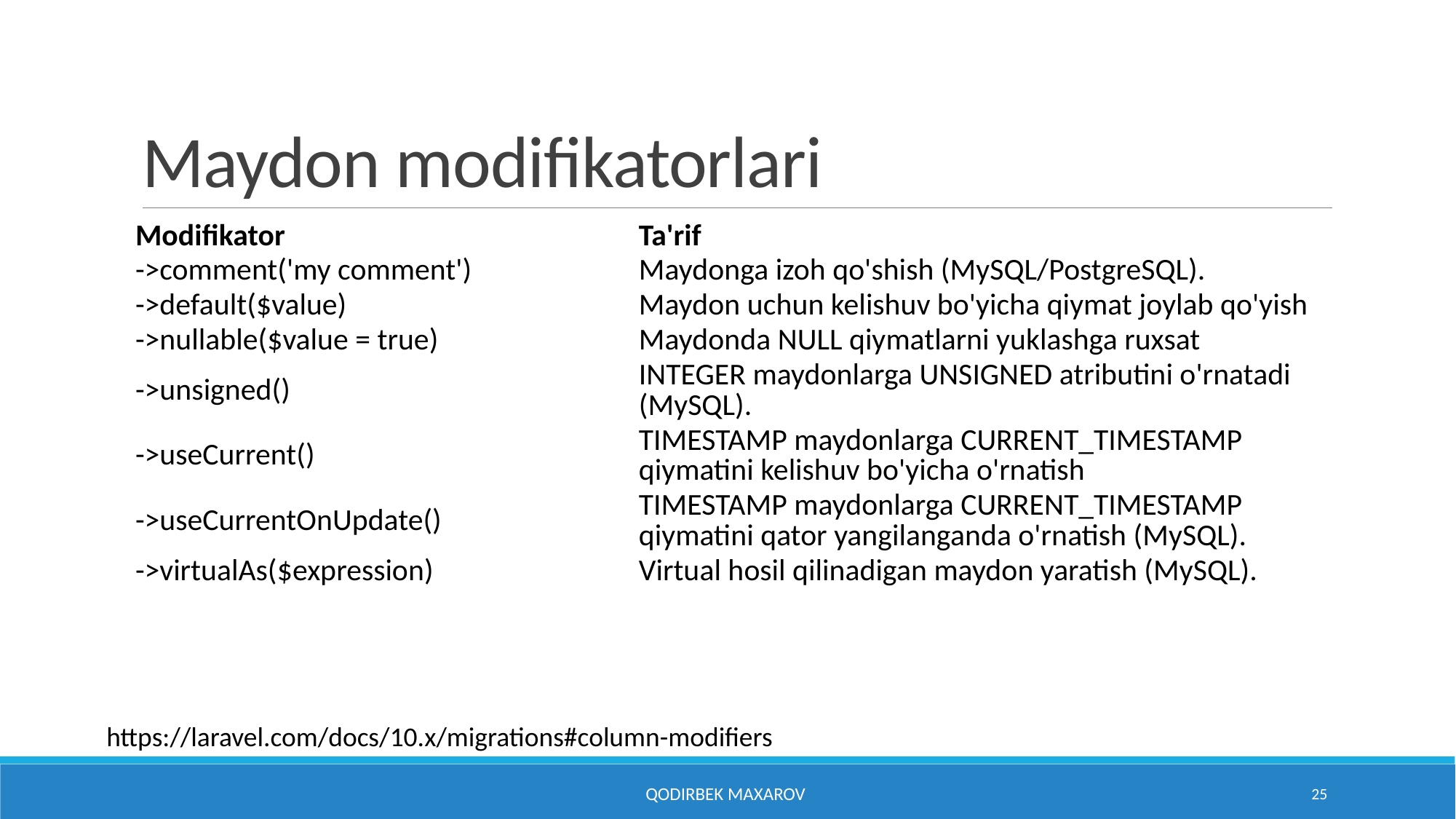

# Maydon modifikatorlari
| Modifikator | Ta'rif |
| --- | --- |
| ->comment('my comment') | Maydonga izoh qo'shish (MySQL/PostgreSQL). |
| ->default($value) | Maydon uchun kelishuv bo'yicha qiymat joylab qo'yish |
| ->nullable($value = true) | Maydonda NULL qiymatlarni yuklashga ruxsat |
| ->unsigned() | INTEGER maydonlarga UNSIGNED atributini o'rnatadi (MySQL). |
| ->useCurrent() | TIMESTAMP maydonlarga CURRENT\_TIMESTAMP qiymatini kelishuv bo'yicha o'rnatish |
| ->useCurrentOnUpdate() | TIMESTAMP maydonlarga CURRENT\_TIMESTAMP qiymatini qator yangilanganda o'rnatish (MySQL). |
| ->virtualAs($expression) | Virtual hosil qilinadigan maydon yaratish (MySQL). |
https://laravel.com/docs/10.x/migrations#column-modifiers
Qodirbek Maxarov
25